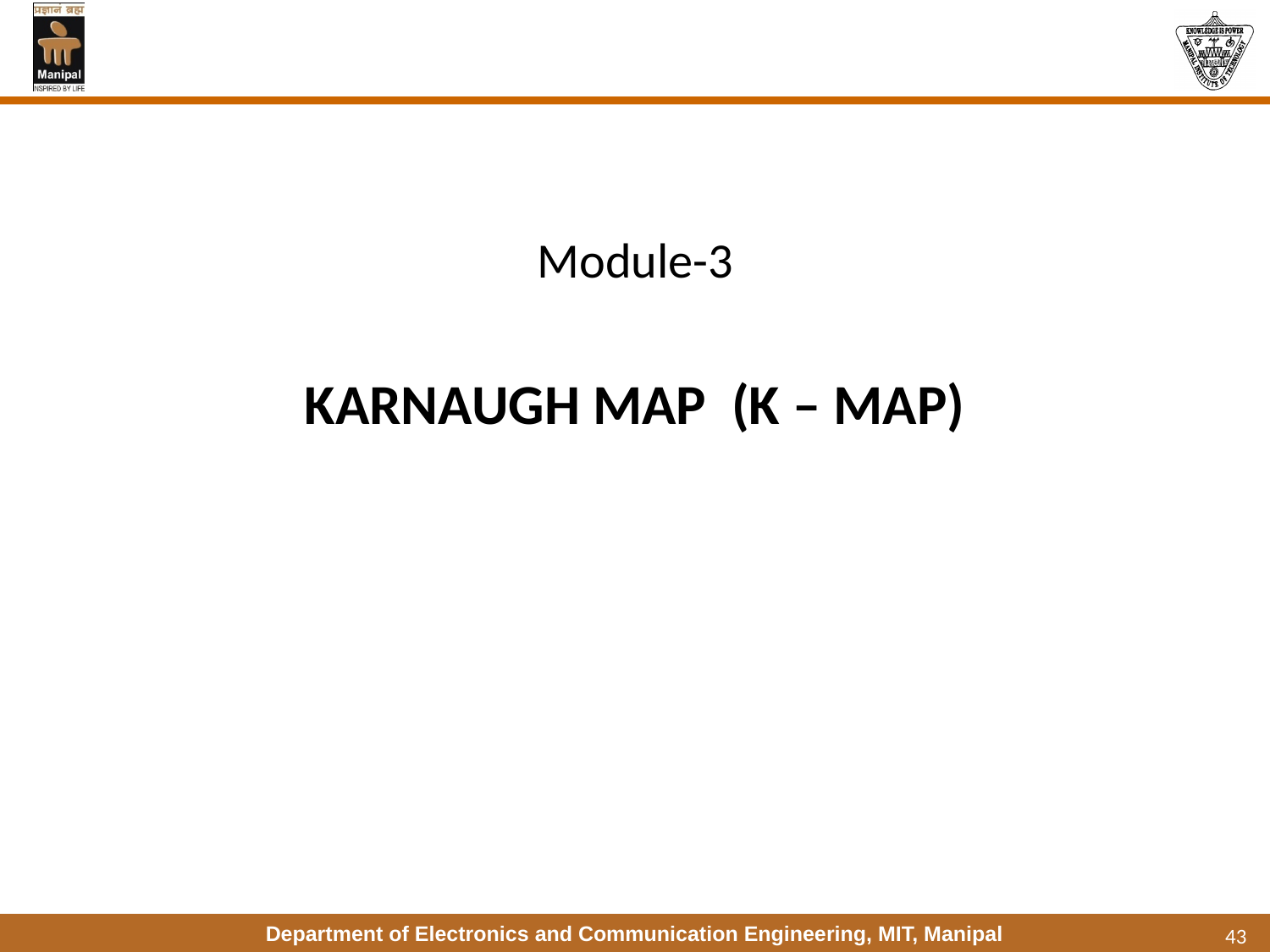

#

Module-3

KARNAUGH MAP  (K – MAP)
43